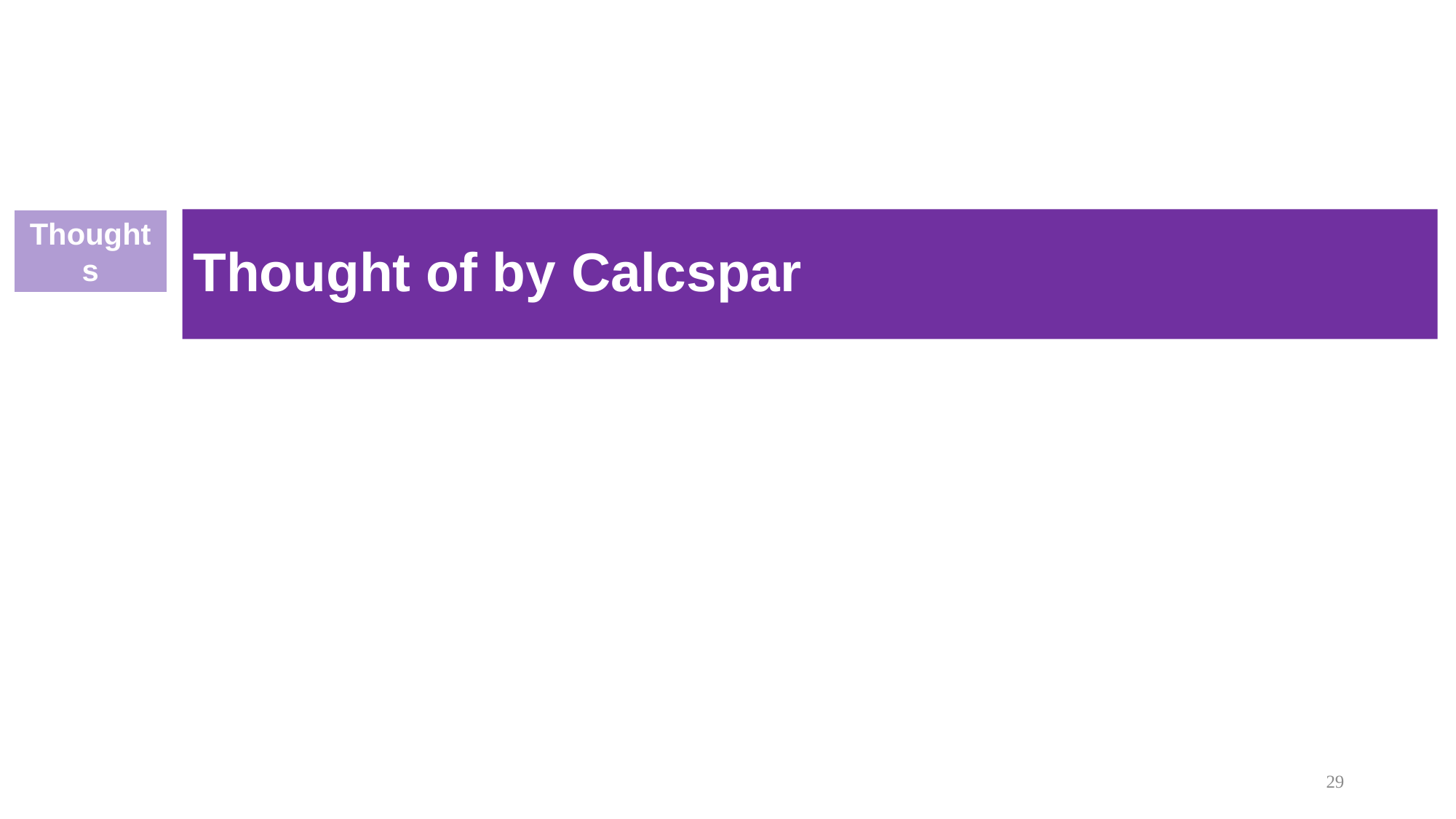

29
Thoughts
# Thought of by Calcspar